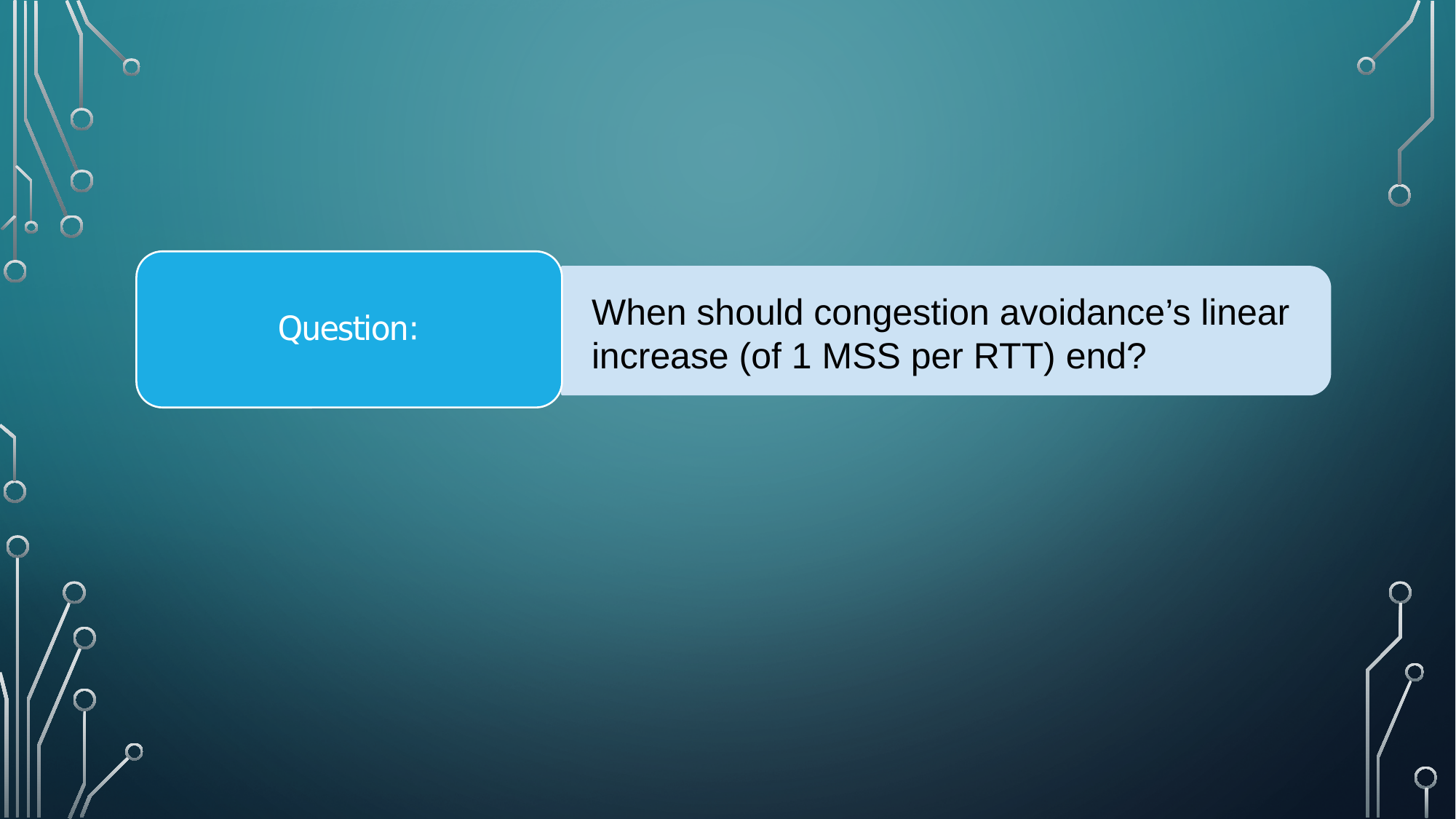

When should congestion avoidance’s linear increase (of 1 MSS per RTT) end?

Question: